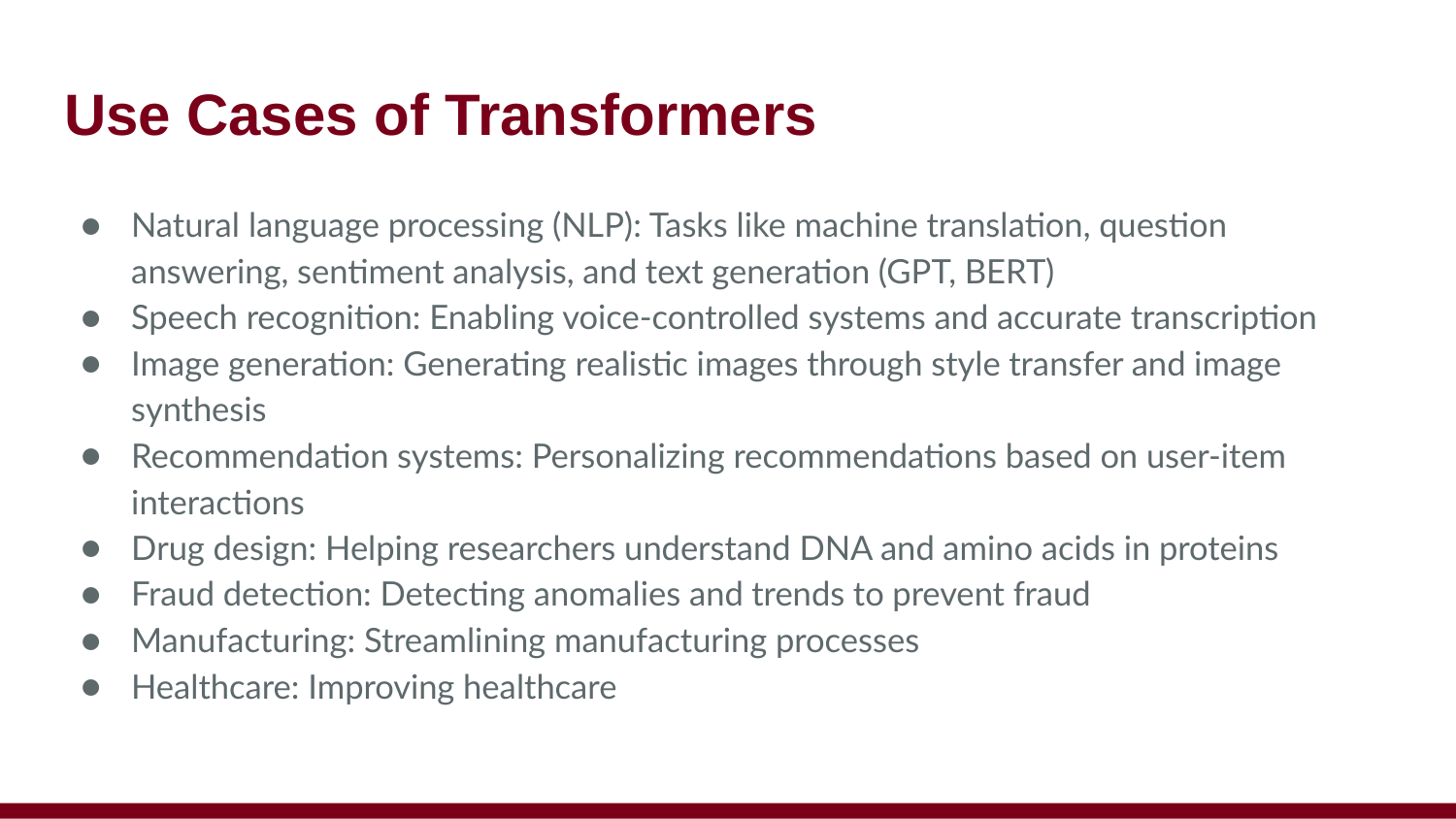

# Use Cases of Transformers
Natural language processing (NLP): Tasks like machine translation, question answering, sentiment analysis, and text generation (GPT, BERT)
Speech recognition: Enabling voice-controlled systems and accurate transcription
Image generation: Generating realistic images through style transfer and image synthesis
Recommendation systems: Personalizing recommendations based on user-item interactions
Drug design: Helping researchers understand DNA and amino acids in proteins
Fraud detection: Detecting anomalies and trends to prevent fraud
Manufacturing: Streamlining manufacturing processes
Healthcare: Improving healthcare